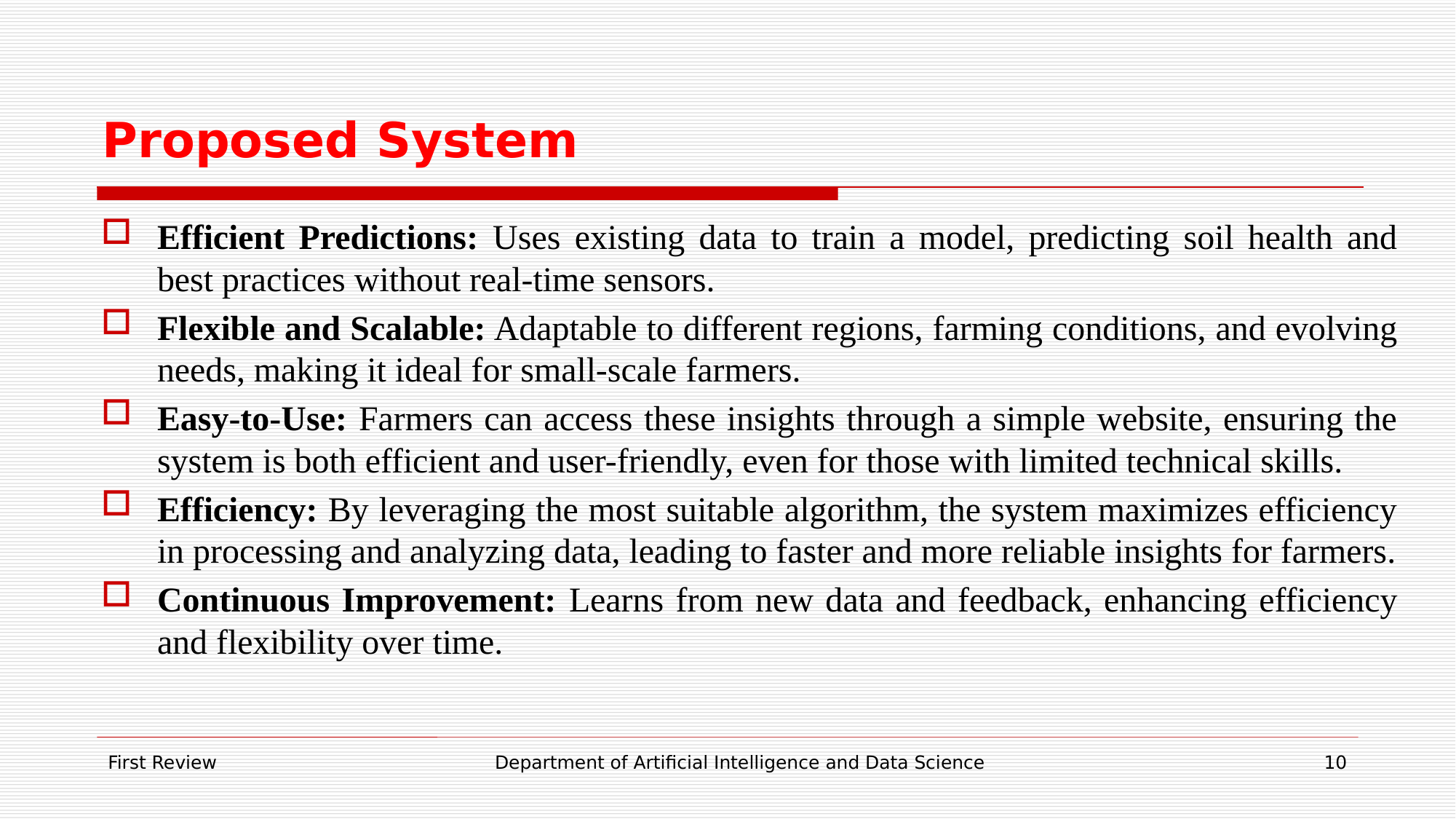

# Proposed System
Efficient Predictions: Uses existing data to train a model, predicting soil health and best practices without real-time sensors.
Flexible and Scalable: Adaptable to different regions, farming conditions, and evolving needs, making it ideal for small-scale farmers.
Easy-to-Use: Farmers can access these insights through a simple website, ensuring the system is both efficient and user-friendly, even for those with limited technical skills.
Efficiency: By leveraging the most suitable algorithm, the system maximizes efficiency in processing and analyzing data, leading to faster and more reliable insights for farmers.
Continuous Improvement: Learns from new data and feedback, enhancing efficiency and flexibility over time.
Department of Artificial Intelligence and Data Science
First Review
10